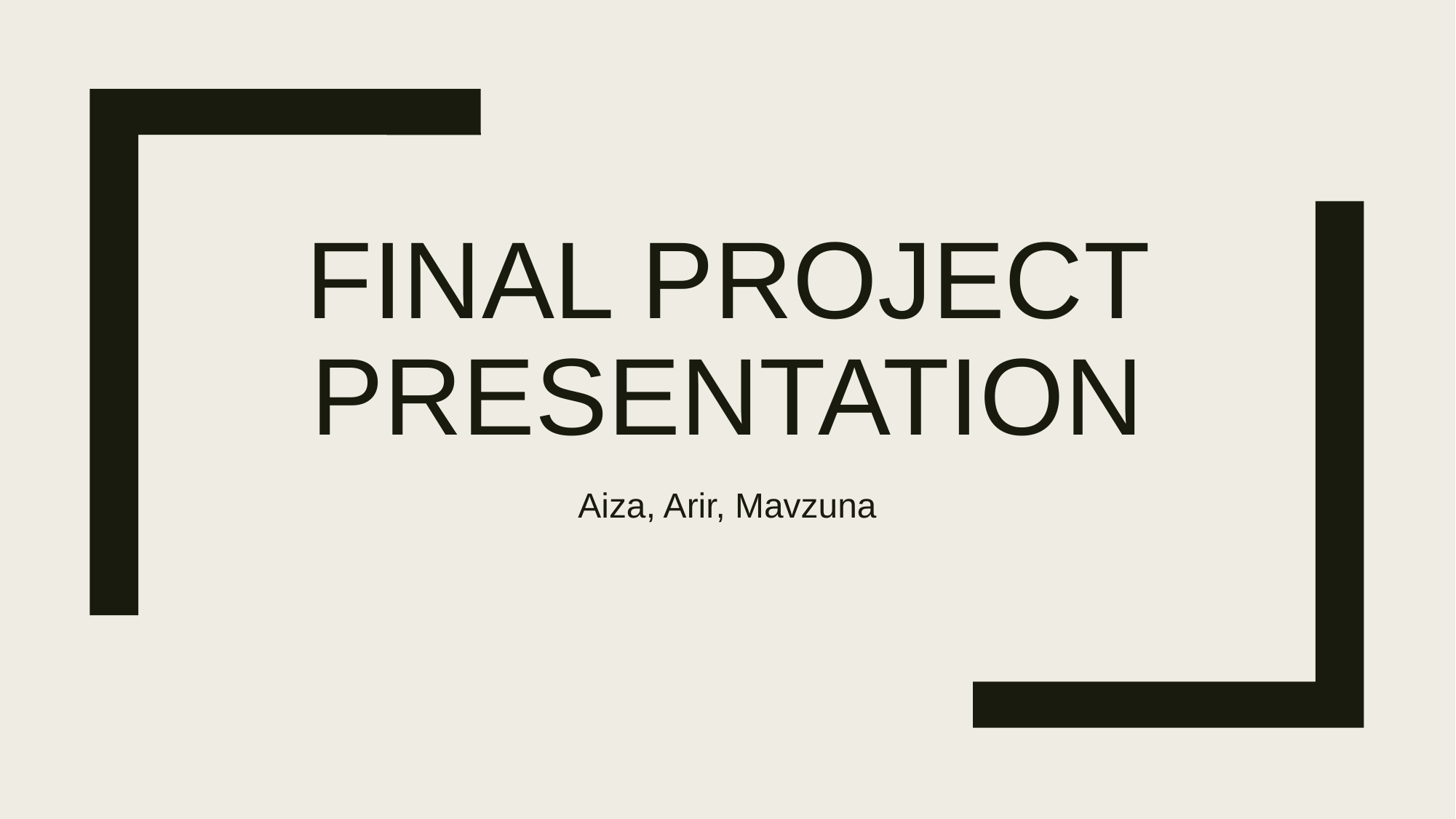

# Final project presentation
Aiza, Arir, Mavzuna